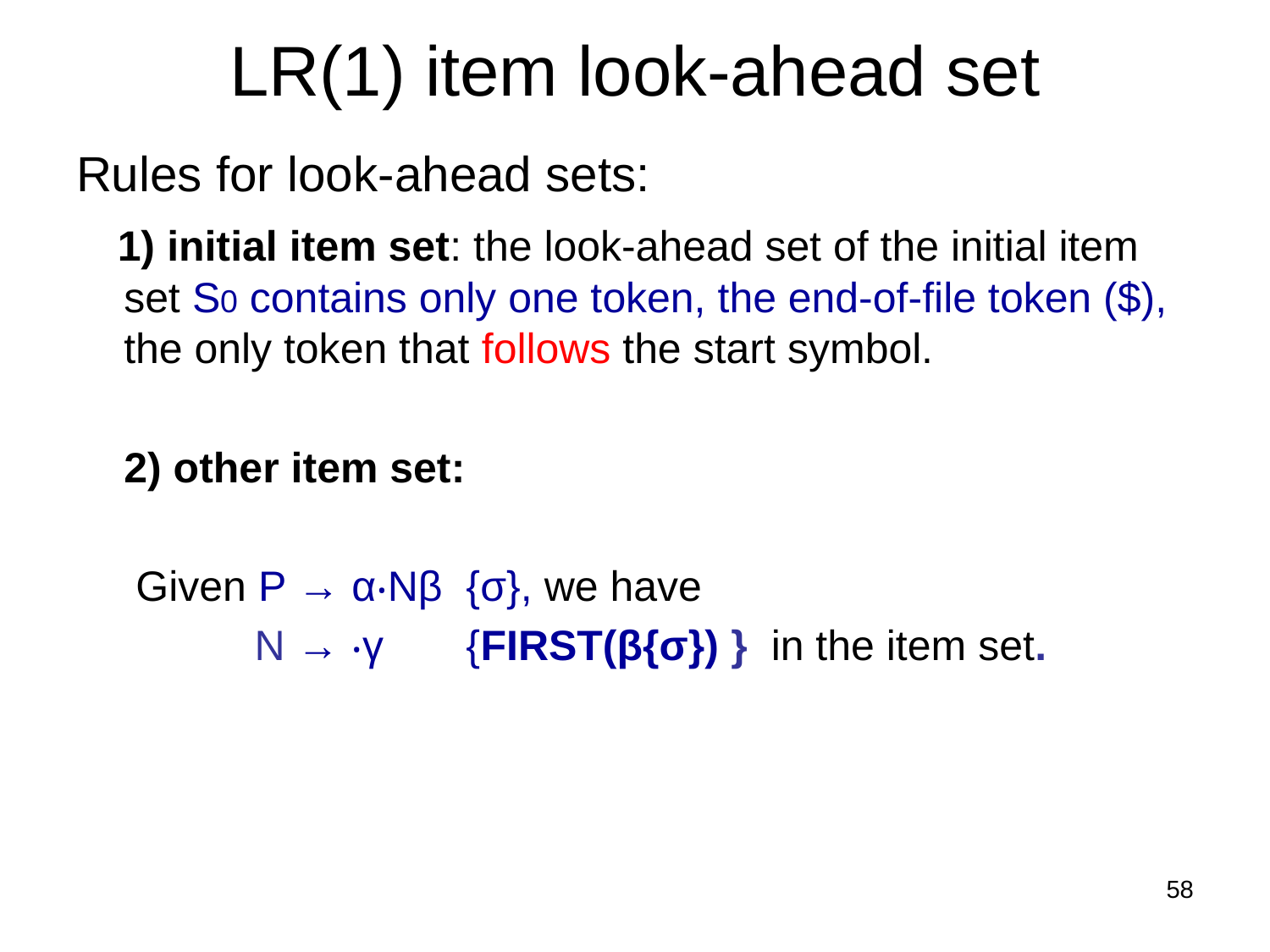

LR(1) item look-ahead set
Rules for look-ahead sets:
   1) initial item set: the look-ahead set of the initial item set S0 contains only one token, the end-of-file token ($), the only token that follows the start symbol.

2) other item set:

 Given P → α‧Nβ  {σ}, we have
           N → ‧γ       {FIRST(β{σ}) }  in the item set.

58